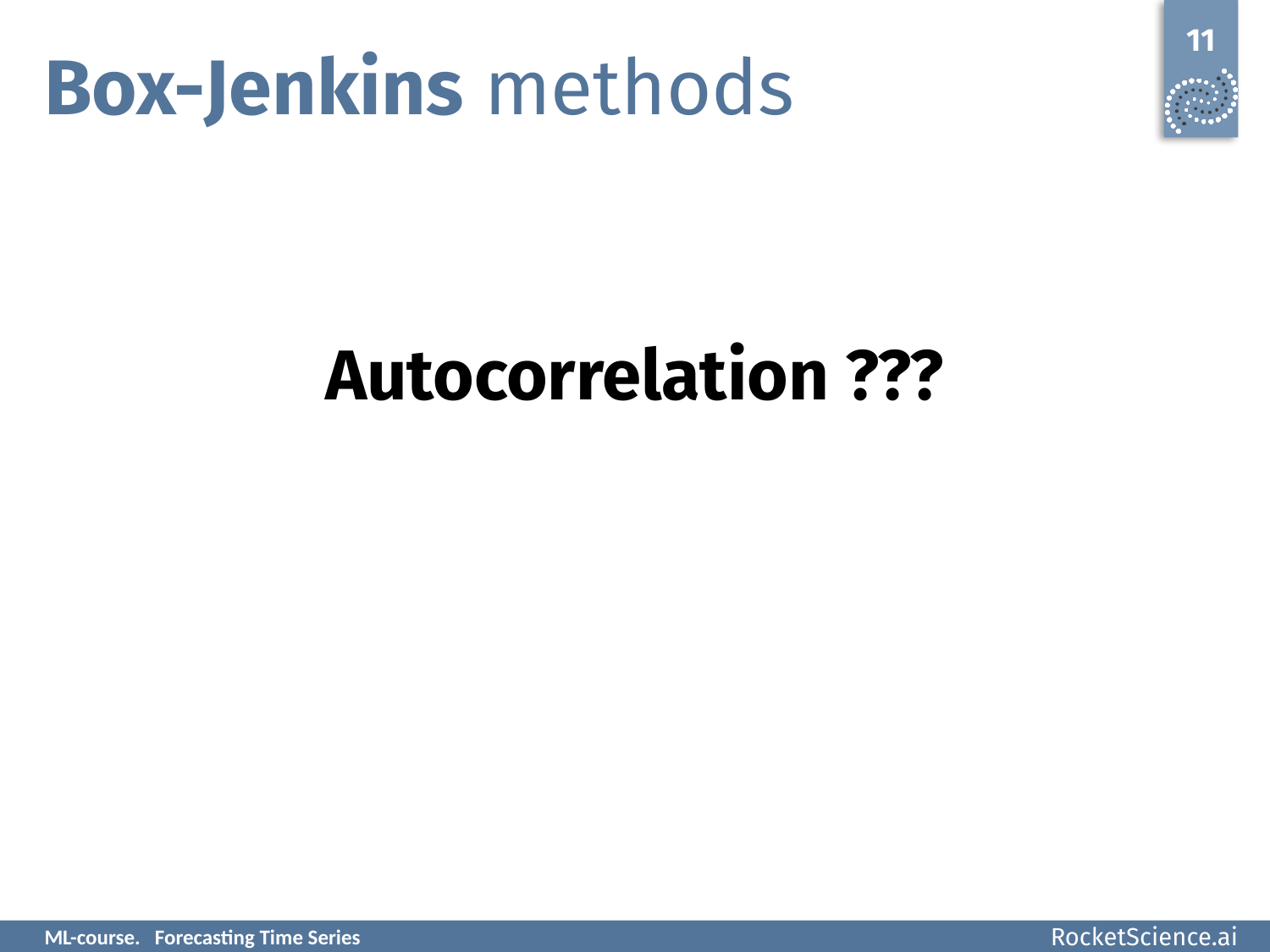

11
# Box-Jenkins methods

Autocorrelation ???

ML-course.   Forecasting Time Series